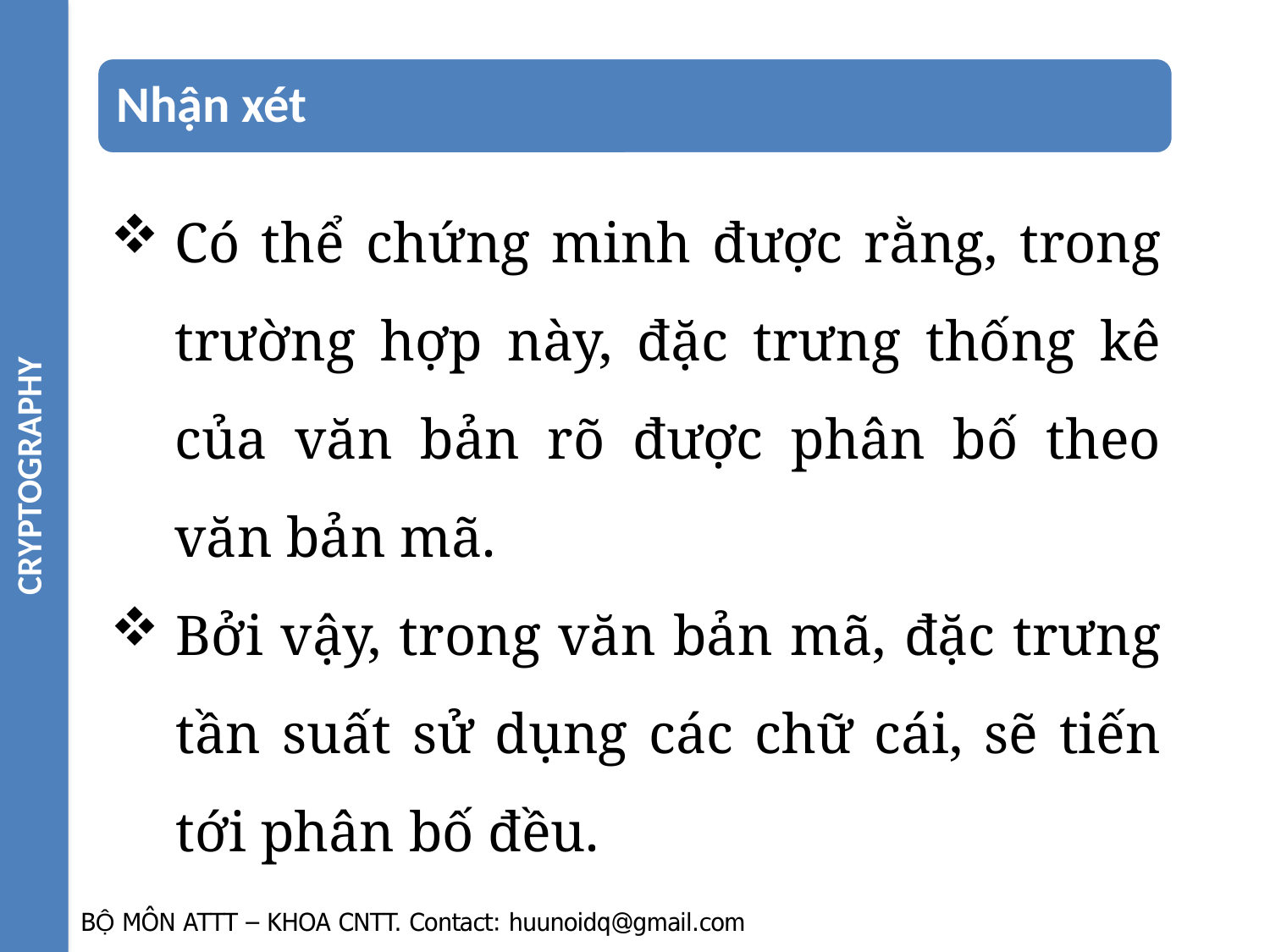

CRYPTOGRAPHY
Nhận xét
Có thể chứng minh được rằng, trong trường hợp này, đặc trưng thống kê của văn bản rõ được phân bố theo văn bản mã.
Bởi vậy, trong văn bản mã, đặc trưng tần suất sử dụng các chữ cái, sẽ tiến tới phân bố đều.
BỘ MÔN ATTT – KHOA CNTT. Contact: huunoidq@gmail.com